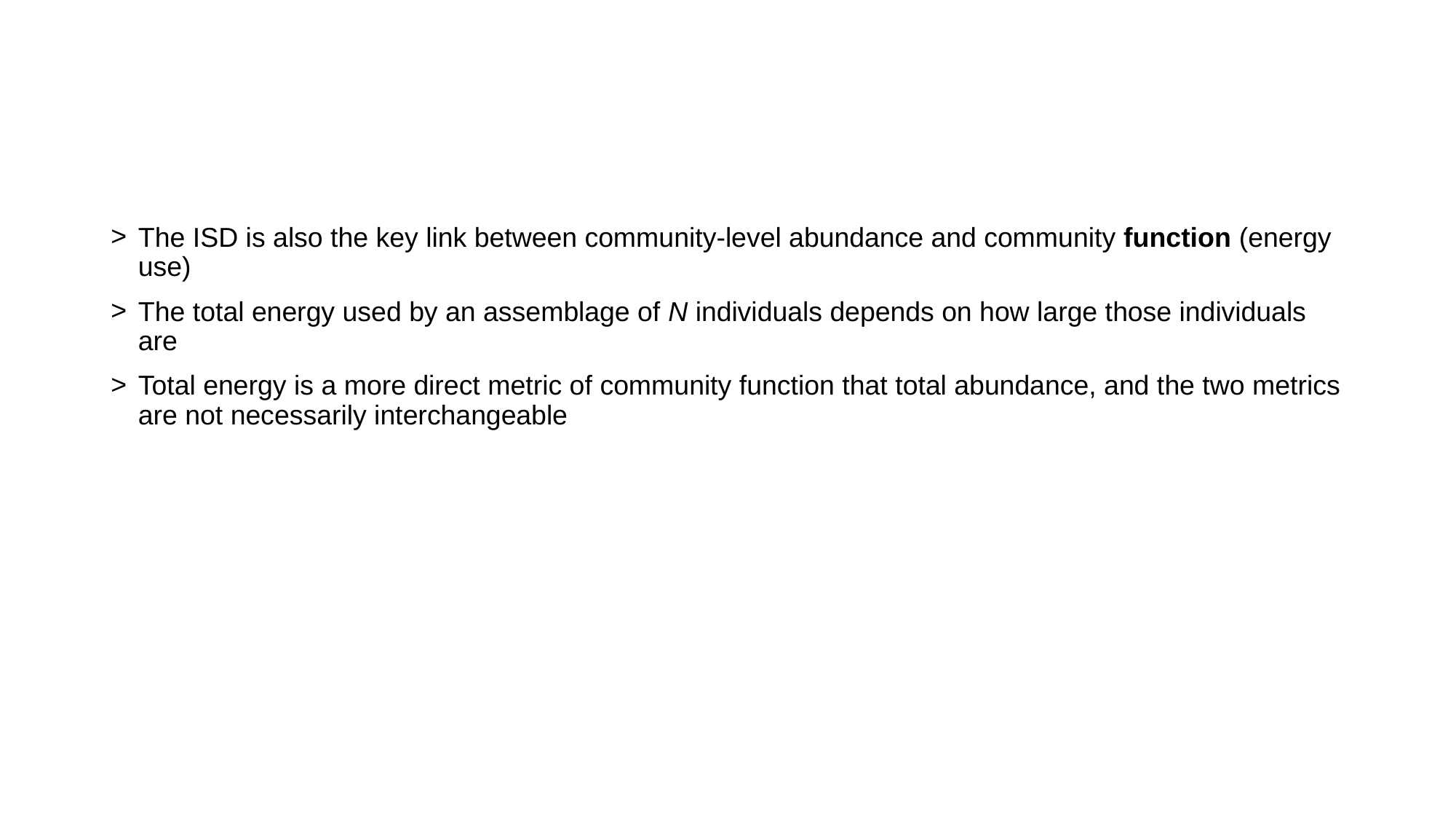

#
The ISD is also the key link between community-level abundance and community function (energy use)
The total energy used by an assemblage of N individuals depends on how large those individuals are
Total energy is a more direct metric of community function that total abundance, and the two metrics are not necessarily interchangeable